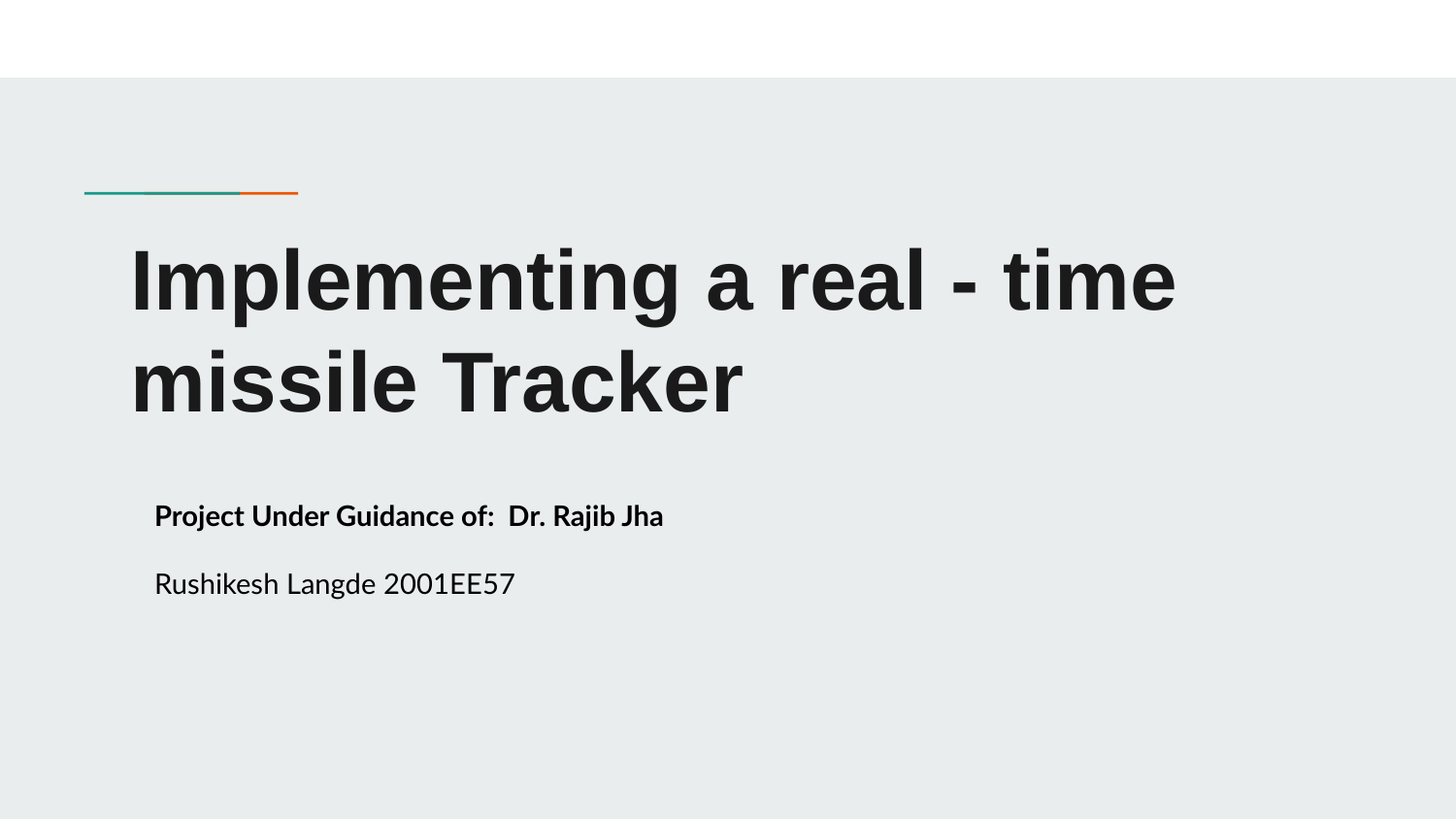

# Implementing a real - time missile Tracker

        Project Under Guidance of:  Dr. Rajib Jha

        Rushikesh Langde 2001EE57